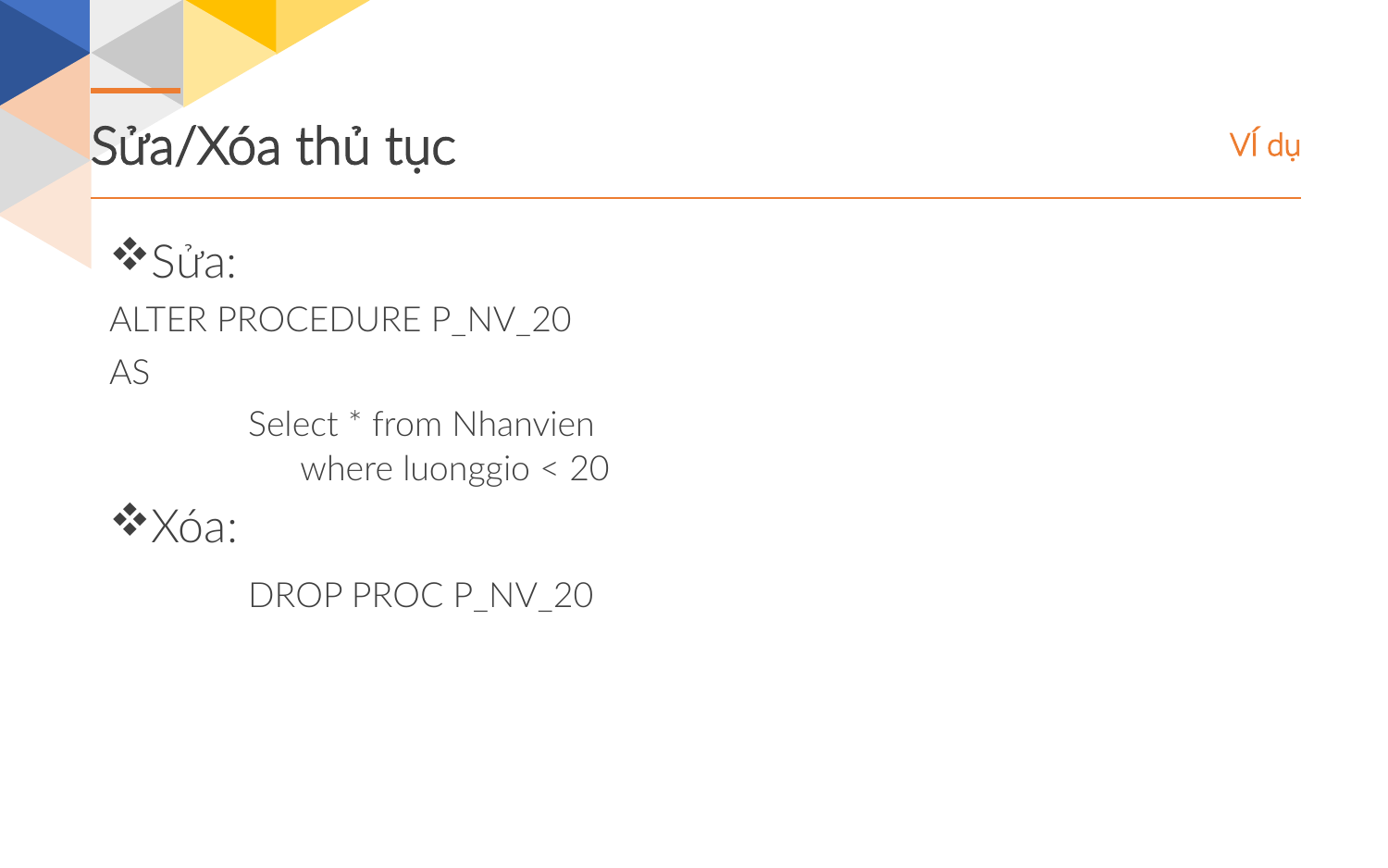

Sửa/Xóa thủ tục
VÍ dụ
Sửa:
ALTER PROCEDURE P_NV_20
AS
	Select * from Nhanvien
	where luonggio < 20
Xóa:
	DROP PROC P_NV_20